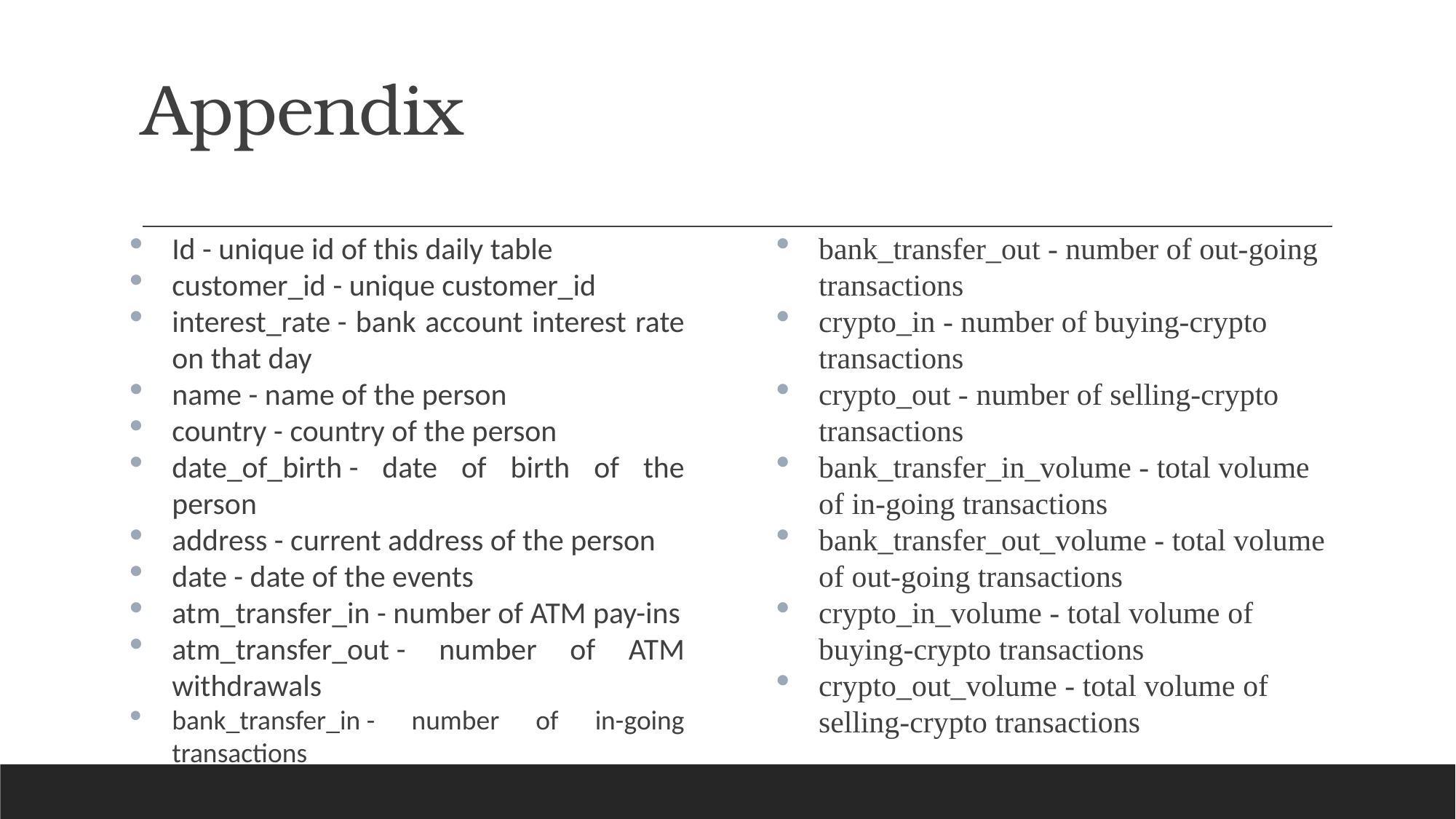

# Appendix
Id - unique id of this daily table
customer_id - unique customer_id
interest_rate - bank account interest rate on that day
name - name of the person
country - country of the person
date_of_birth - date of birth of the person
address - current address of the person
date - date of the events
atm_transfer_in - number of ATM pay-ins
atm_transfer_out - number of ATM withdrawals
bank_transfer_in - number of in-going transactions

bank_transfer_out - number of out-going transactions
crypto_in - number of buying-crypto transactions
crypto_out - number of selling-crypto transactions
bank_transfer_in_volume - total volume of in-going transactions
bank_transfer_out_volume - total volume of out-going transactions
crypto_in_volume - total volume of buying-crypto transactions
crypto_out_volume - total volume of selling-crypto transactions